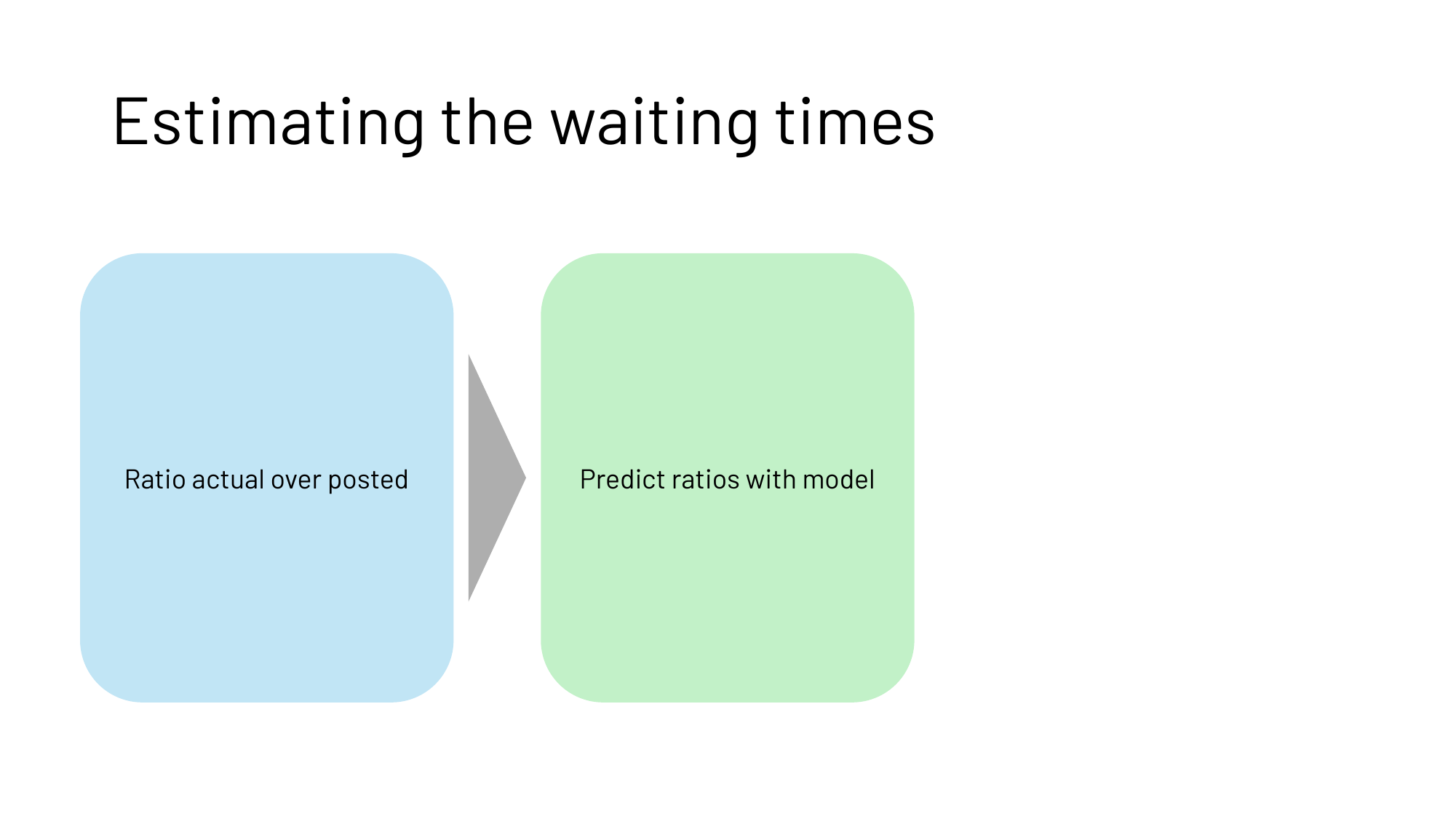

# Estimating the waiting times

Ratio actual over posted
Predict ratios with model